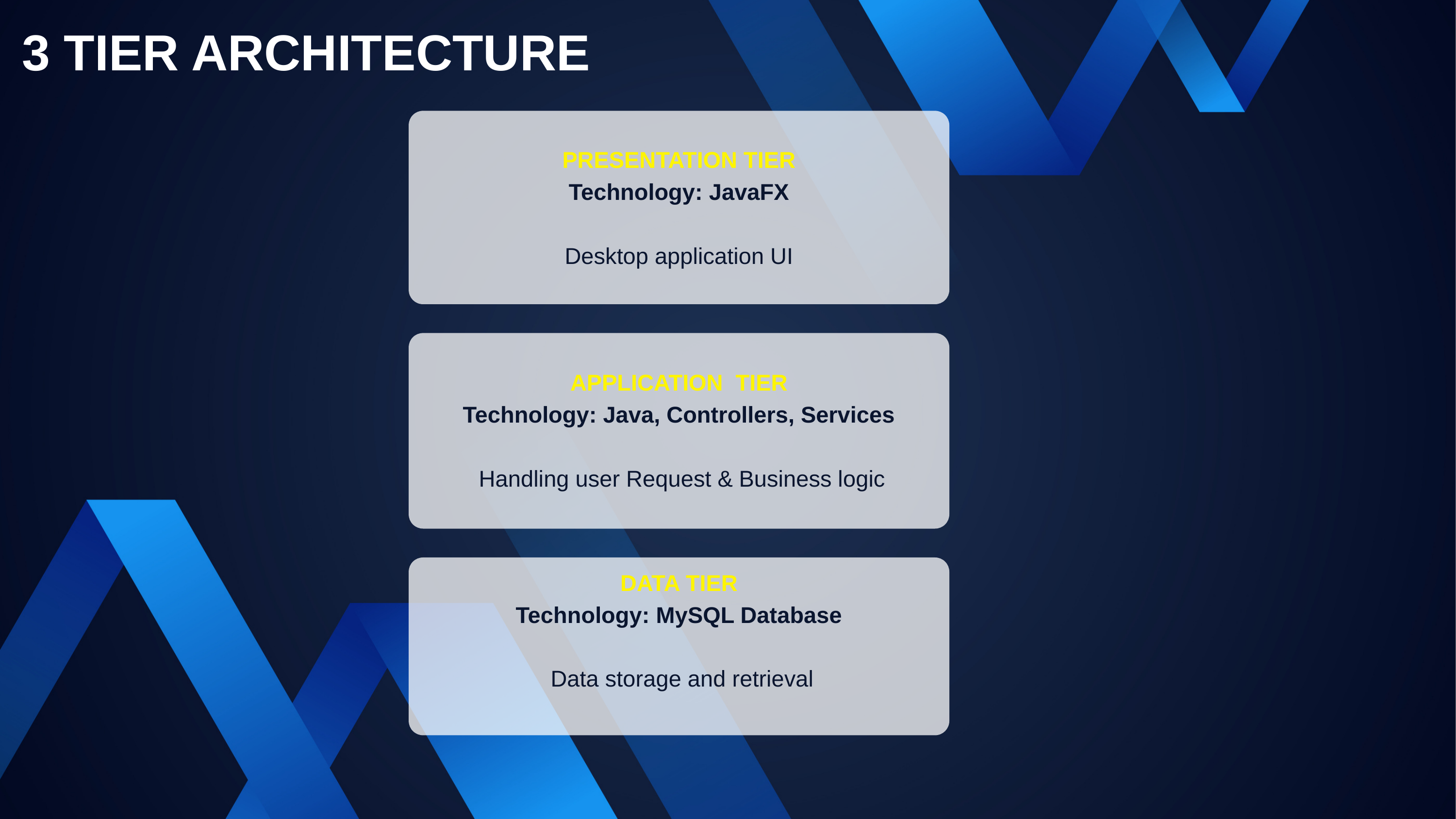

3 TIER ARCHITECTURE

PRESENTATION TIER
Technology: JavaFX

Desktop application UI

APPLICATION  TIER
Technology: Java, Controllers, Services

 Handling user Request & Business logic

DATA TIER
Technology: MySQL Database

 Data storage and retrieval